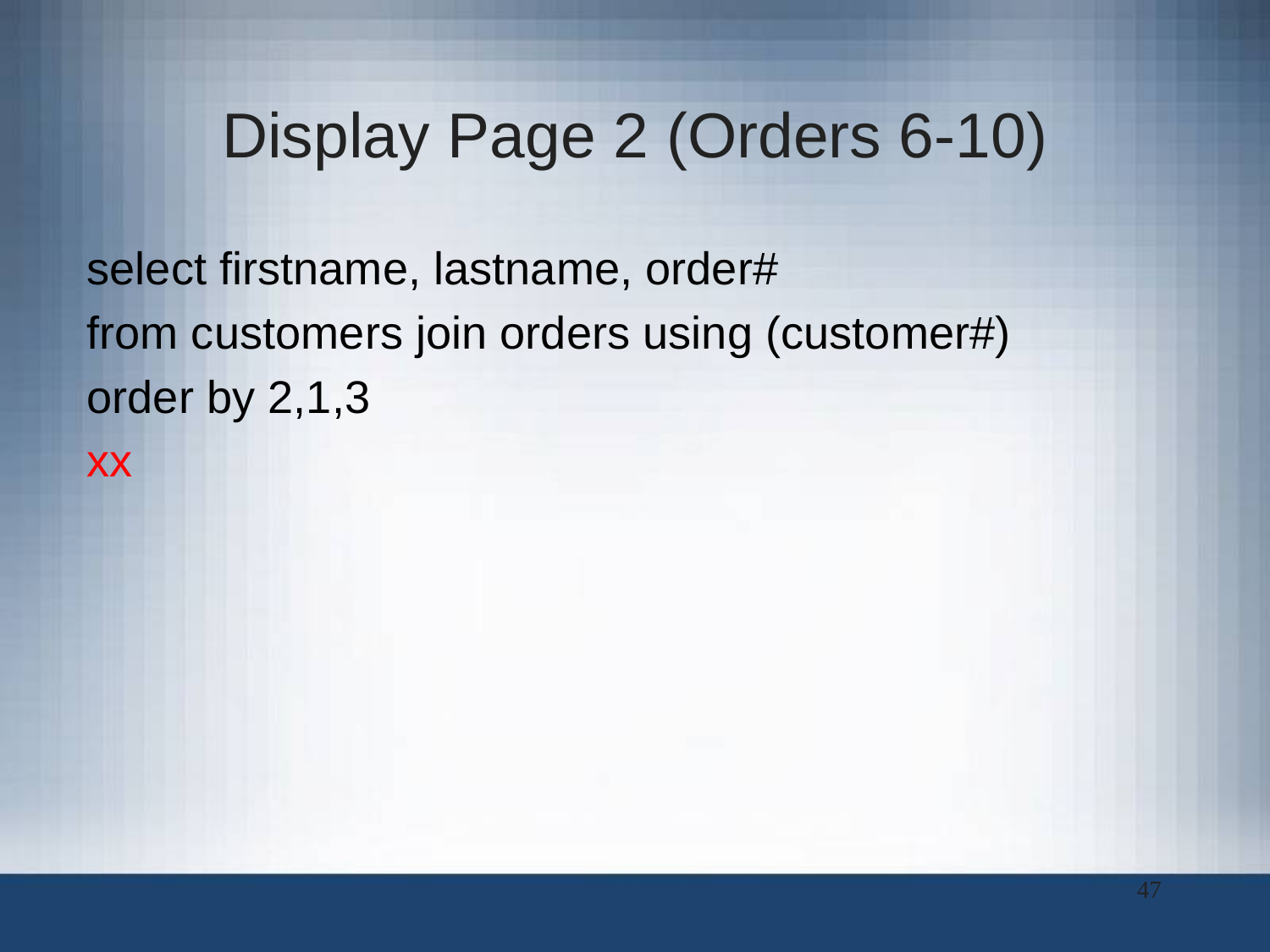

# Display Page 2 (Orders 6-10)
select firstname, lastname, order#
from customers join orders using (customer#)
order by 2,1,3
xx
47